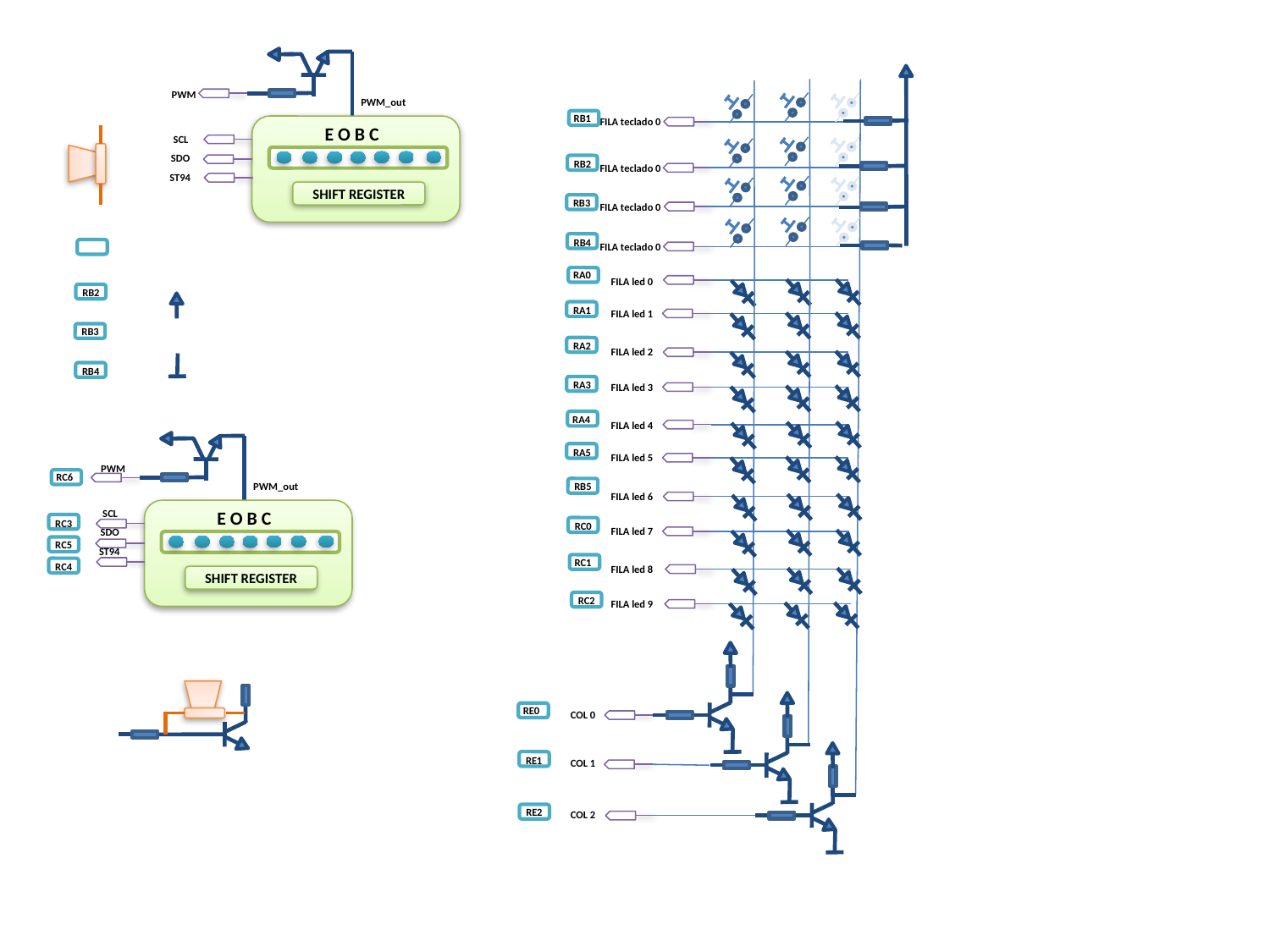

PWM

PWM_out

E O B C
SCL

SDO

ST94

SHIFT REGISTER

RB1

FILA teclado 0

RB2

FILA teclado 0

RB3

FILA teclado 0

RB4

FILA teclado 0

RA0

FILA led 0

RB2

RA1

FILA led 1

RB3

RA2

FILA led 2

RB4

RA3

FILA led 3

RA4

FILA led 4

PWM
RC6

PWM_out

E O B C
SCL
RC3

SDO

RC5

ST94

RC4

SHIFT REGISTER
RA5

FILA led 5

RB5

FILA led 6

RC0

FILA led 7

RC1

FILA led 8

RC2

FILA led 9

RE0

COL 0

RE1

COL 1

RE2

COL 2